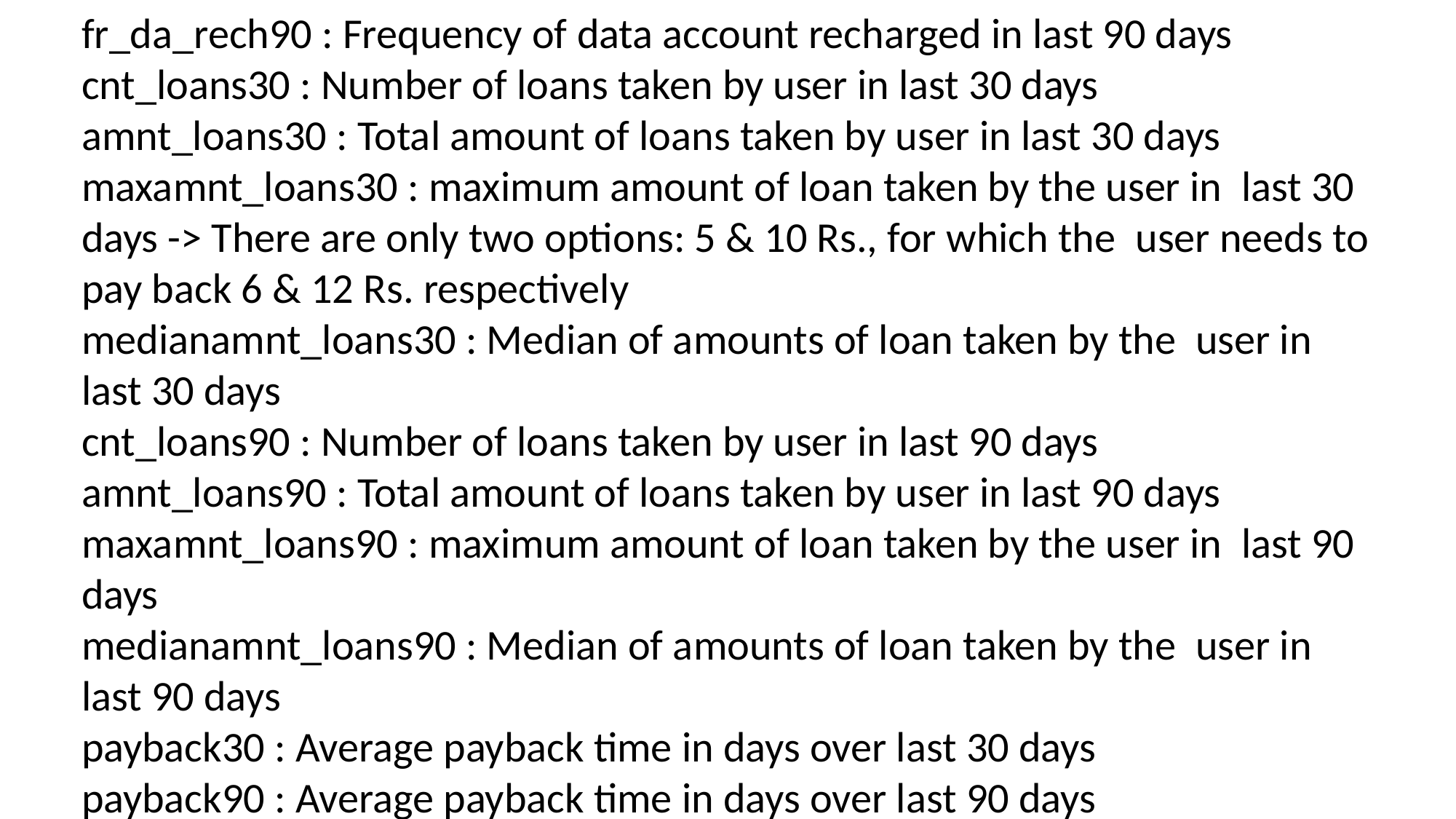

fr_da_rech90 : Frequency of data account recharged in last 90 days
cnt_loans30 : Number of loans taken by user in last 30 days
amnt_loans30 : Total amount of loans taken by user in last 30 days
maxamnt_loans30 : maximum amount of loan taken by the user in  last 30 days -> There are only two options: 5 & 10 Rs., for which the  user needs to pay back 6 & 12 Rs. respectively
medianamnt_loans30 : Median of amounts of loan taken by the  user in last 30 days
cnt_loans90 : Number of loans taken by user in last 90 days
amnt_loans90 : Total amount of loans taken by user in last 90 days
maxamnt_loans90 : maximum amount of loan taken by the user in  last 90 days
medianamnt_loans90 : Median of amounts of loan taken by the  user in last 90 days
payback30 : Average payback time in days over last 30 days
payback90 : Average payback time in days over last 90 days